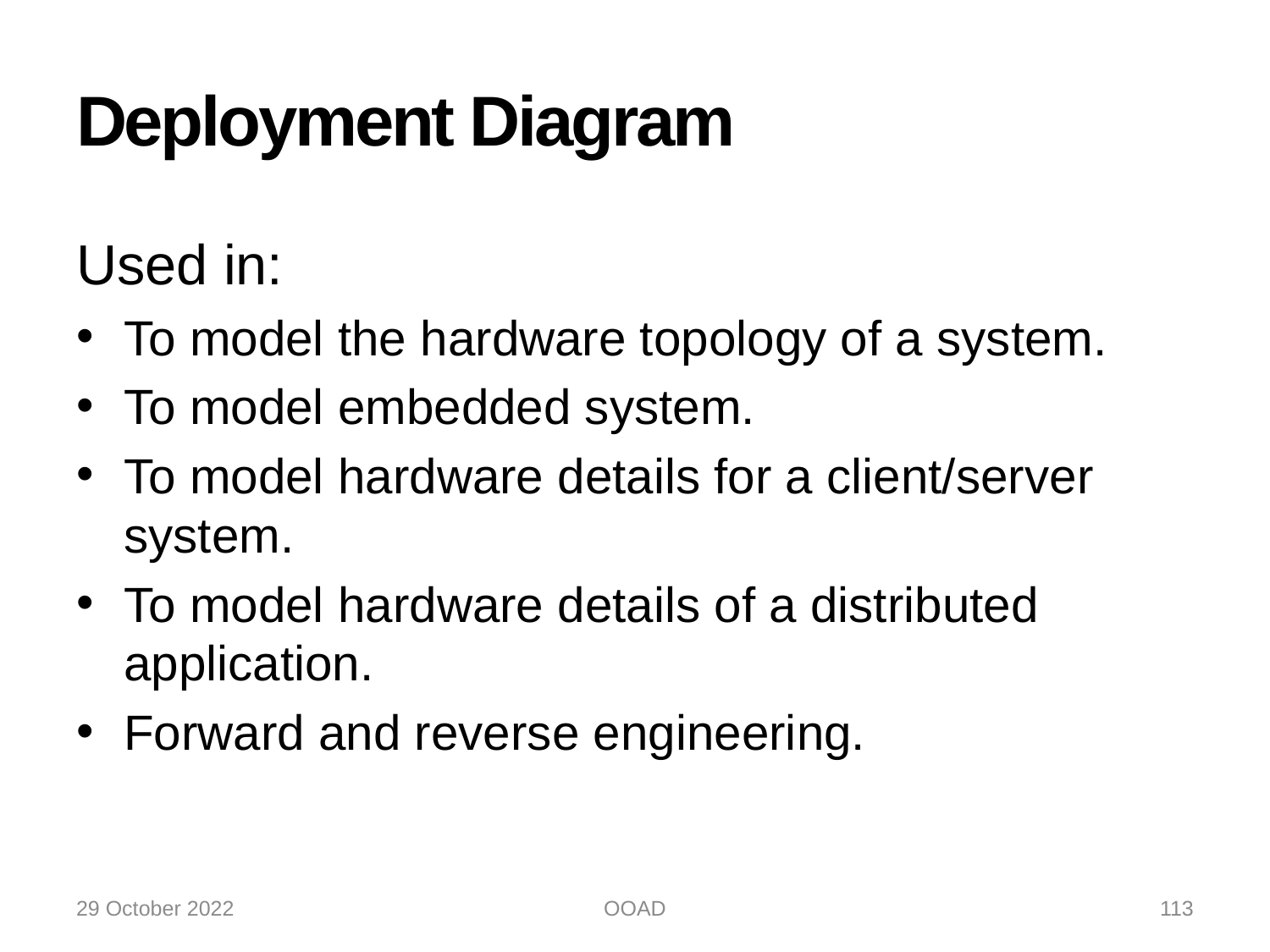

# Deployment Diagram
Used in:
To model the hardware topology of a system.
To model embedded system.
To model hardware details for a client/server system.
To model hardware details of a distributed application.
Forward and reverse engineering.

29 October 2022
OOAD
113